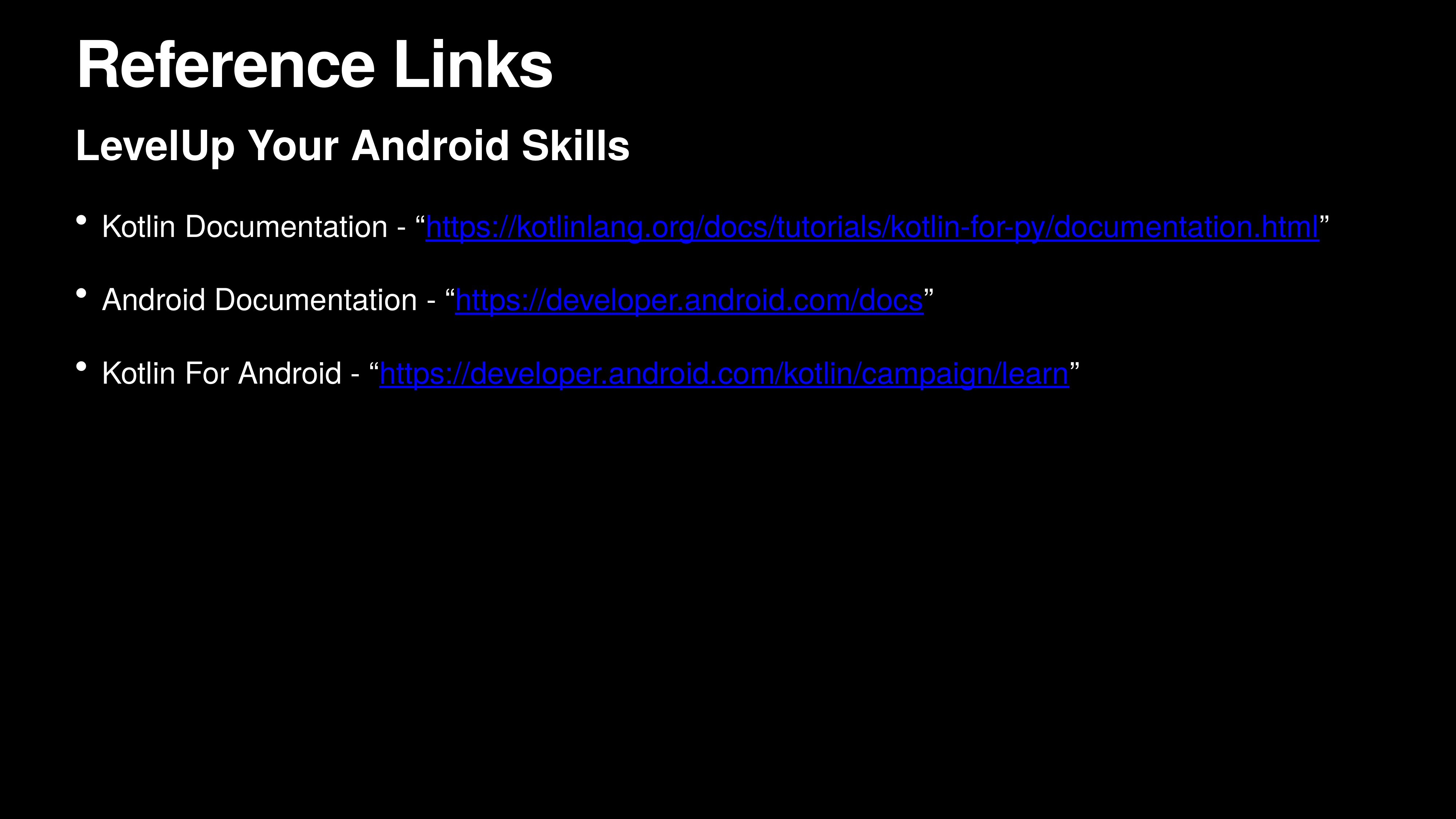

# Reference Links
LevelUp Your Android Skills
Kotlin Documentation - “https://kotlinlang.org/docs/tutorials/kotlin-for-py/documentation.html”
Android Documentation - “https://developer.android.com/docs”
Kotlin For Android - “https://developer.android.com/kotlin/campaign/learn”